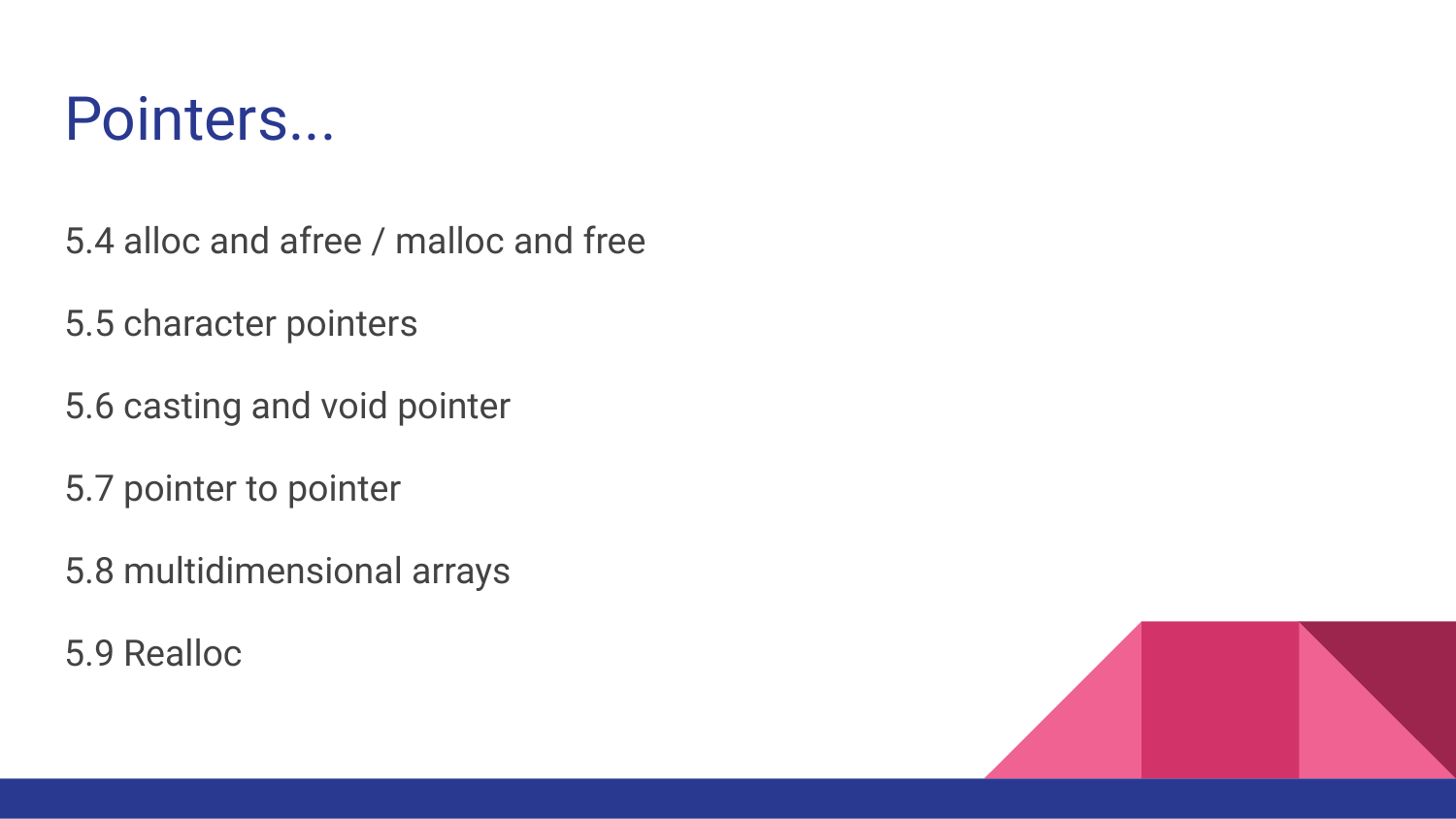

# Pointers...
5.4 alloc and afree / malloc and free
5.5 character pointers
5.6 casting and void pointer
5.7 pointer to pointer
5.8 multidimensional arrays
5.9 Realloc